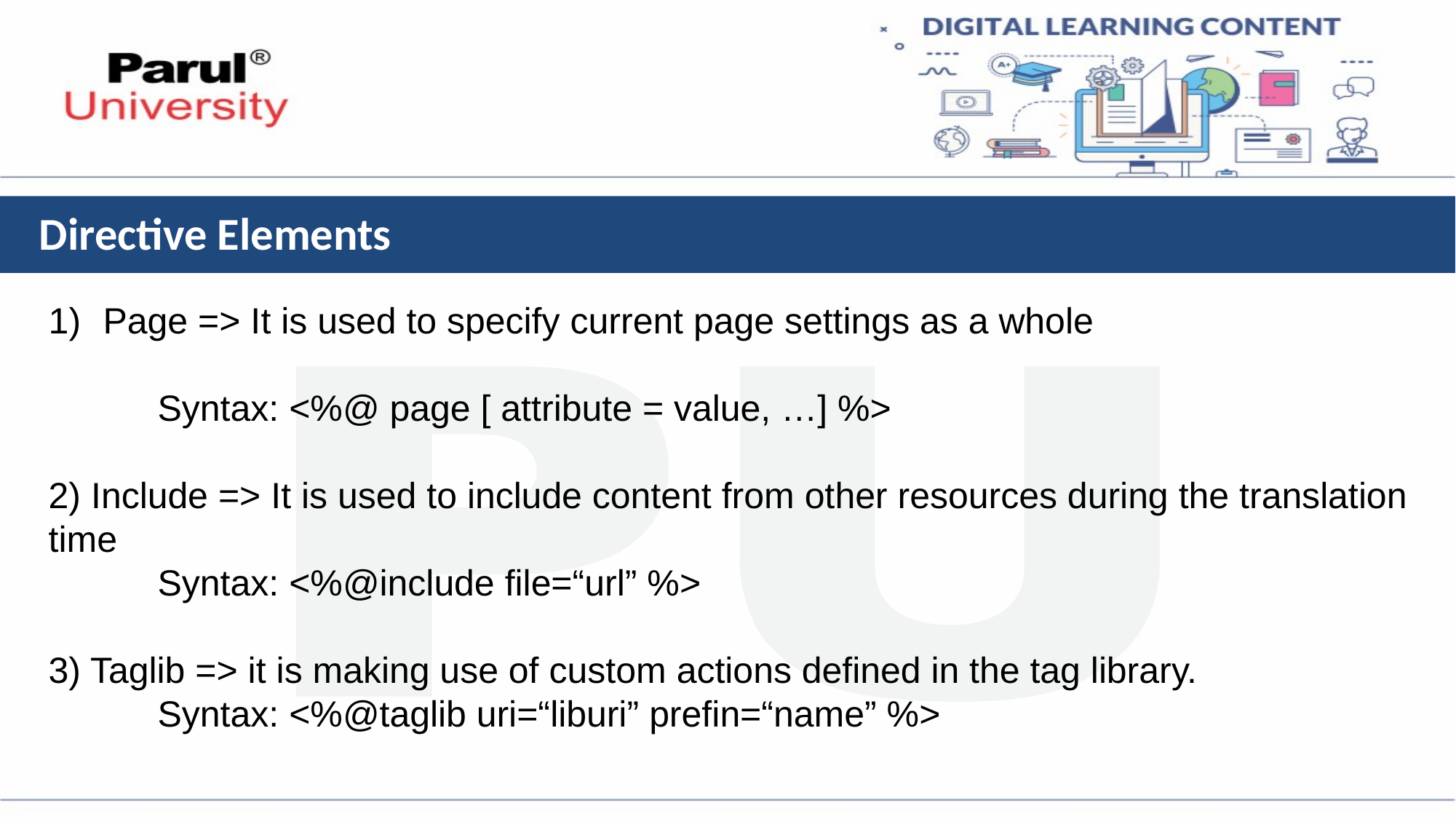

# Directive Elements
Page => It is used to specify current page settings as a whole

	Syntax: <%@ page [ attribute = value, …] %>

2) Include => It is used to include content from other resources during the translation time
	Syntax: <%@include file=“url” %>

3) Taglib => it is making use of custom actions defined in the tag library.
	Syntax: <%@taglib uri=“liburi” prefin=“name” %>